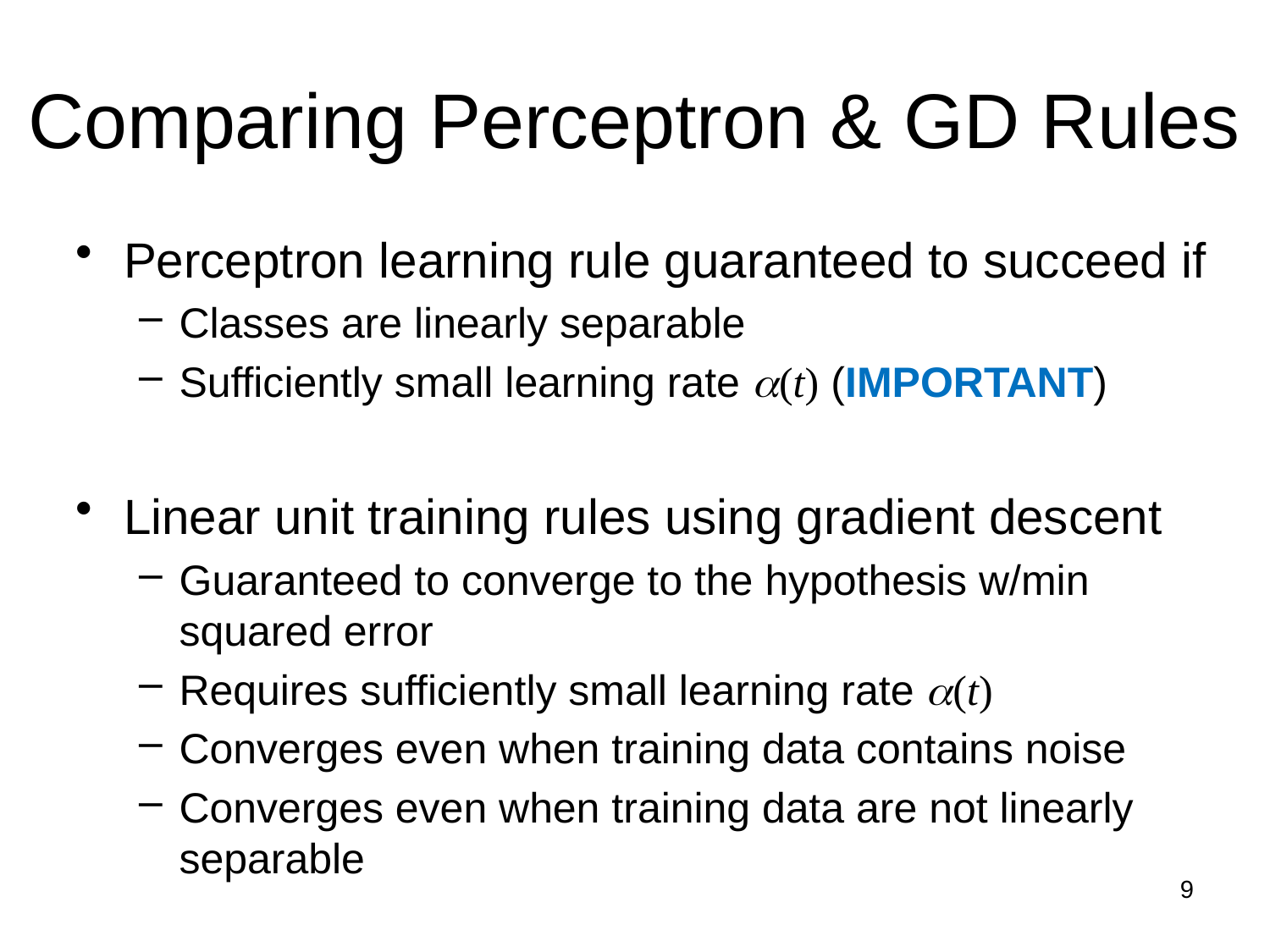

# Comparing Perceptron & GD Rules
Perceptron learning rule guaranteed to succeed if
Classes are linearly separable
Sufficiently small learning rate α(t) (IMPORTANT)

Linear unit training rules using gradient descent
Guaranteed to converge to the hypothesis w/min squared error
Requires sufficiently small learning rate α(t)
Converges even when training data contains noise
Converges even when training data are not linearly separable
9